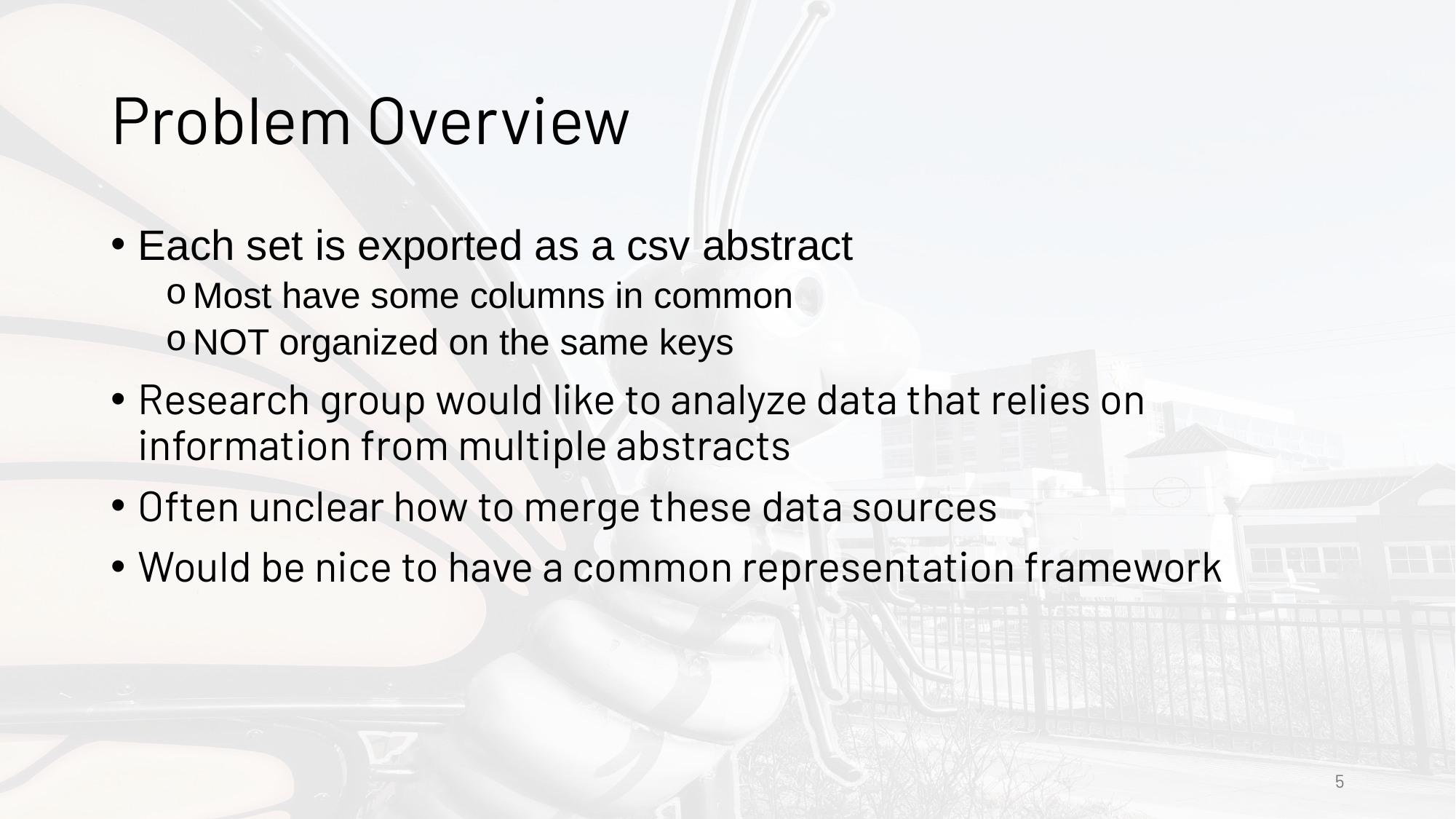

# Problem Overview
Each set is exported as a csv abstract
Most have some columns in common
NOT organized on the same keys
Research group would like to analyze data that relies on information from multiple abstracts
Often unclear how to merge these data sources
Would be nice to have a common representation framework
5